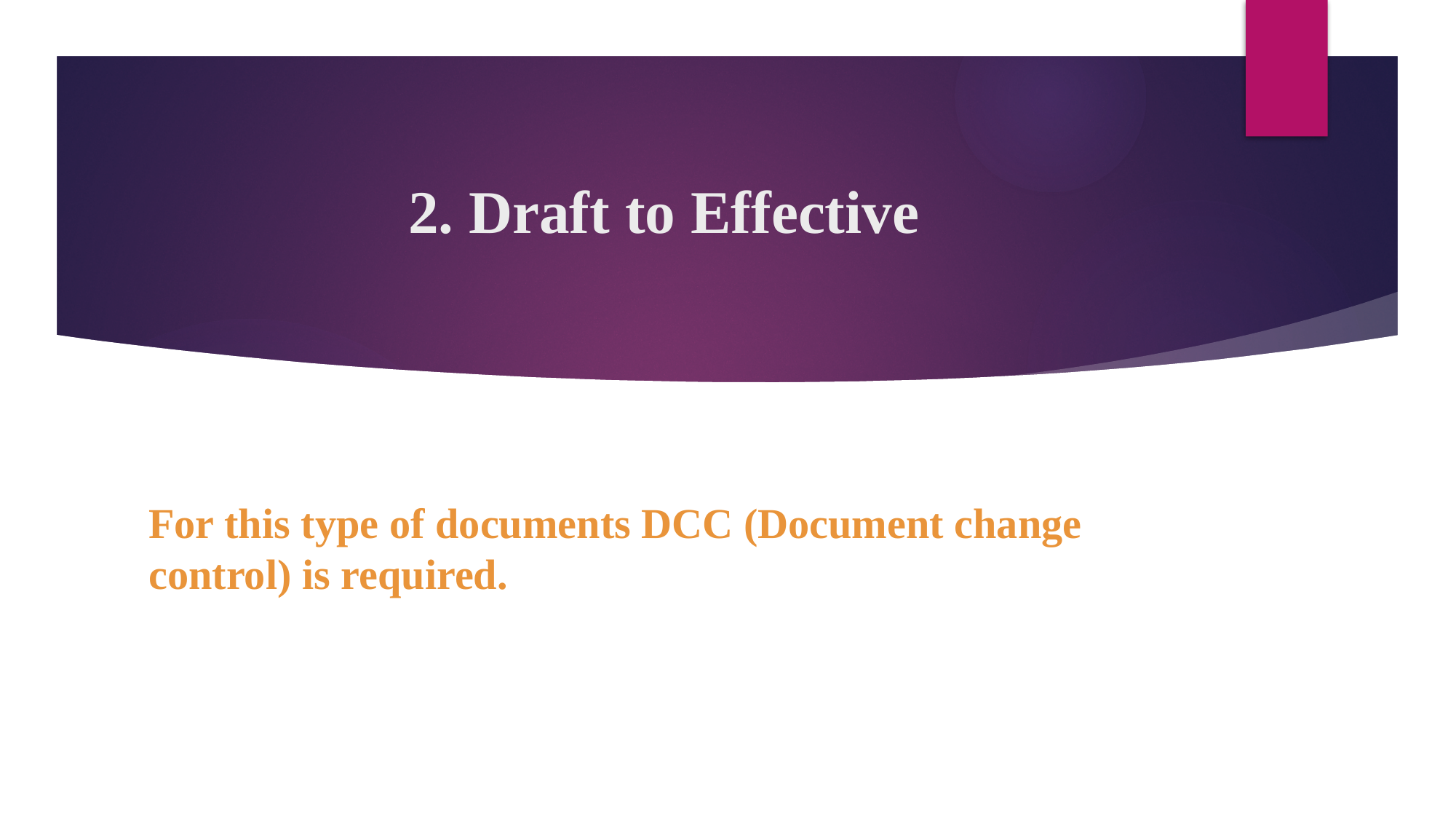

# 2. Draft to Effective
For this type of documents DCC (Document change control) is required.